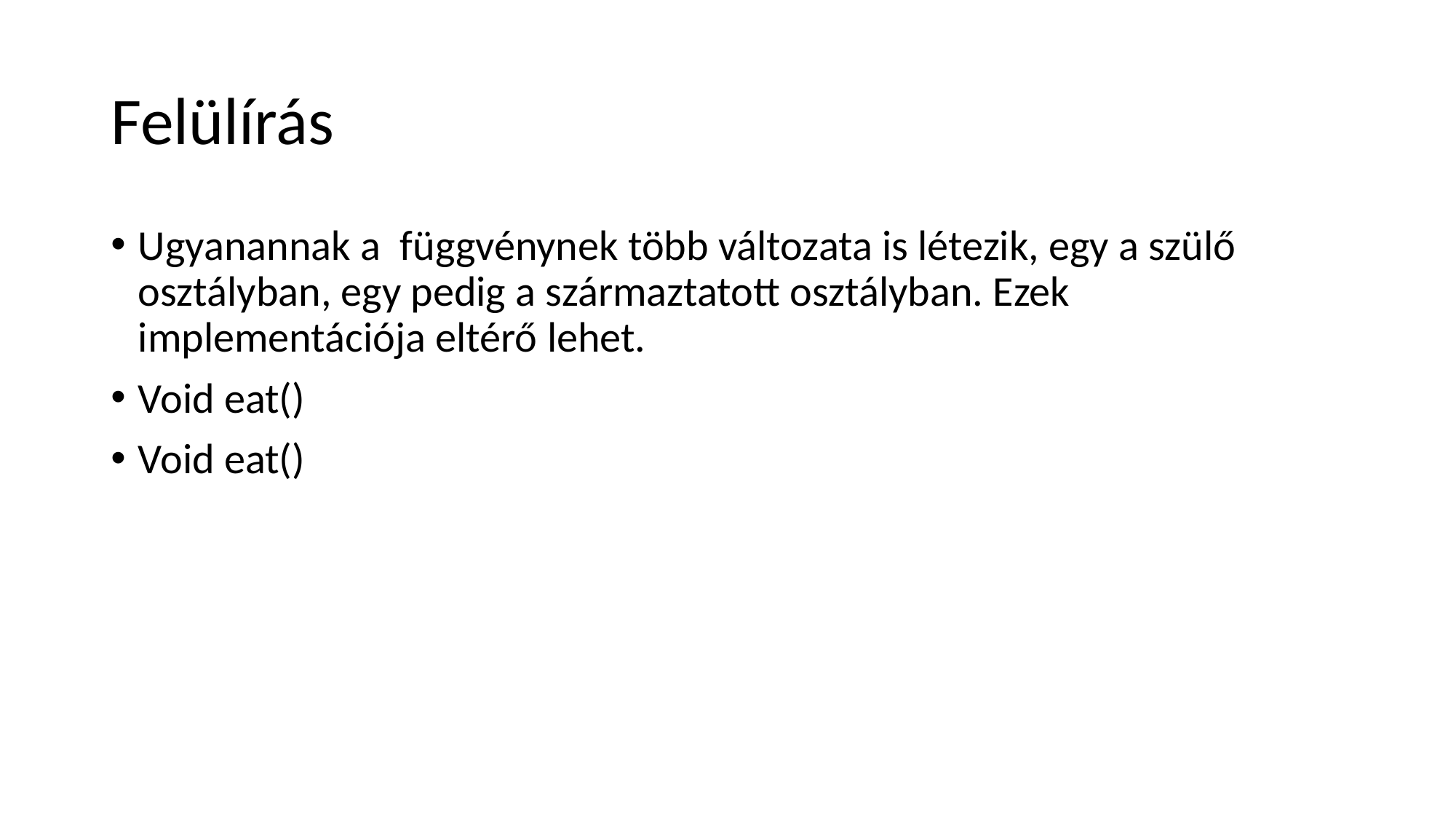

# Felülírás
Ugyanannak a  függvénynek több változata is létezik, egy a szülő osztályban, egy pedig a származtatott osztályban. Ezek implementációja eltérő lehet.
Void eat()
Void eat()